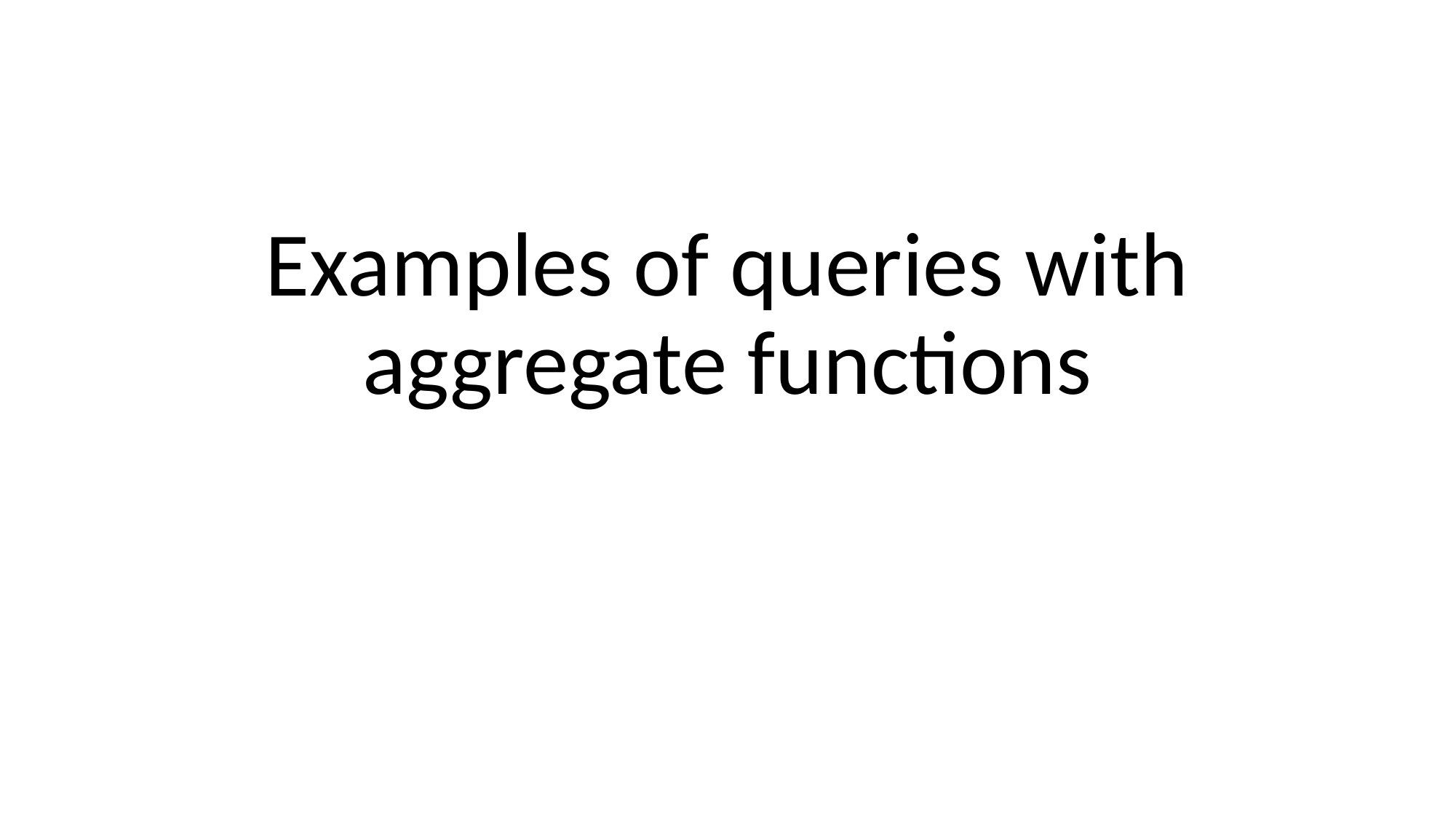

# Examples of queries with aggregate functions